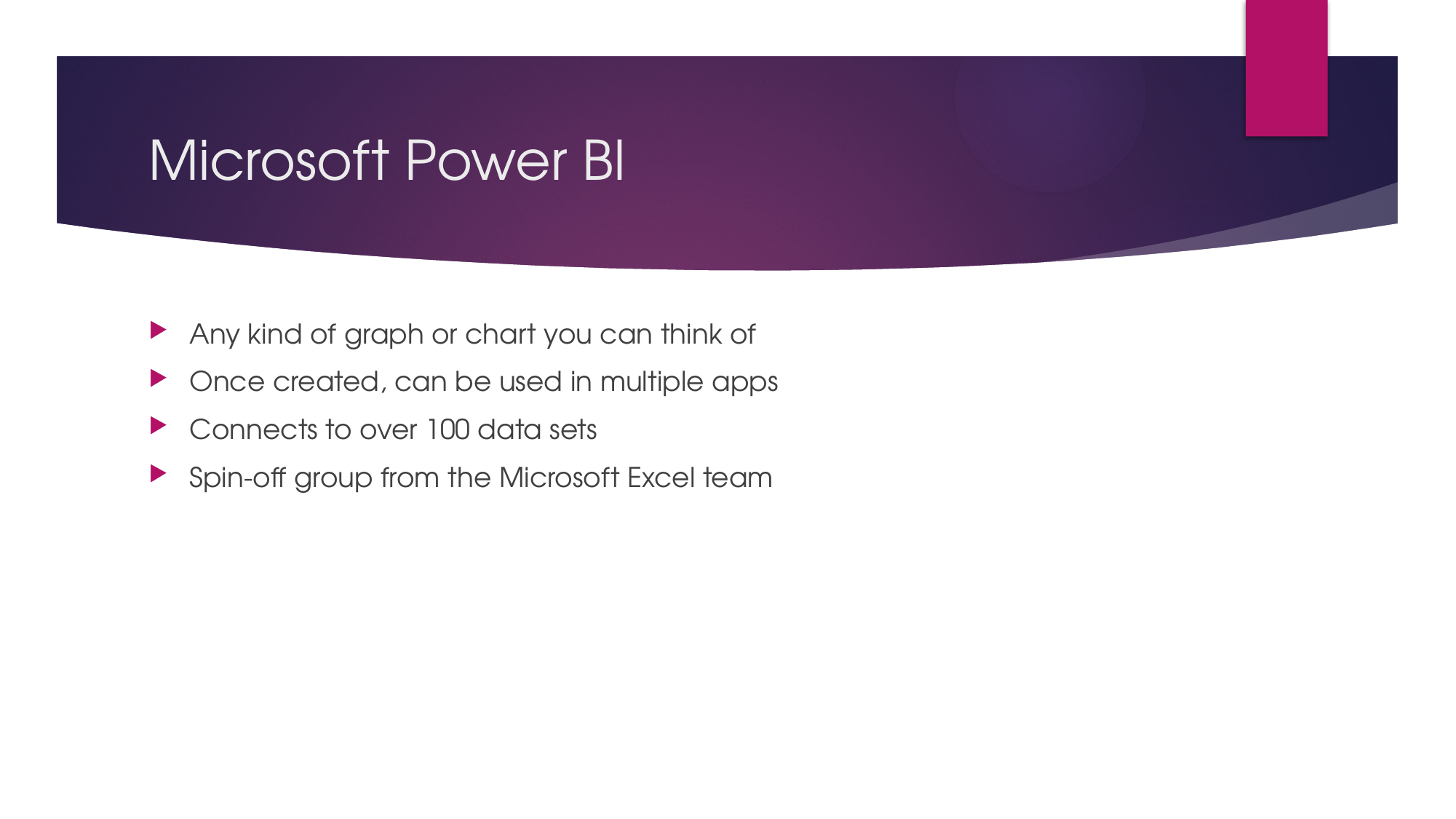

# Microsoft Power BI
Any kind of graph or chart you can think of
Once created, can be used in multiple apps
Connects to over 100 data sets
Spin-off group from the Microsoft Excel team